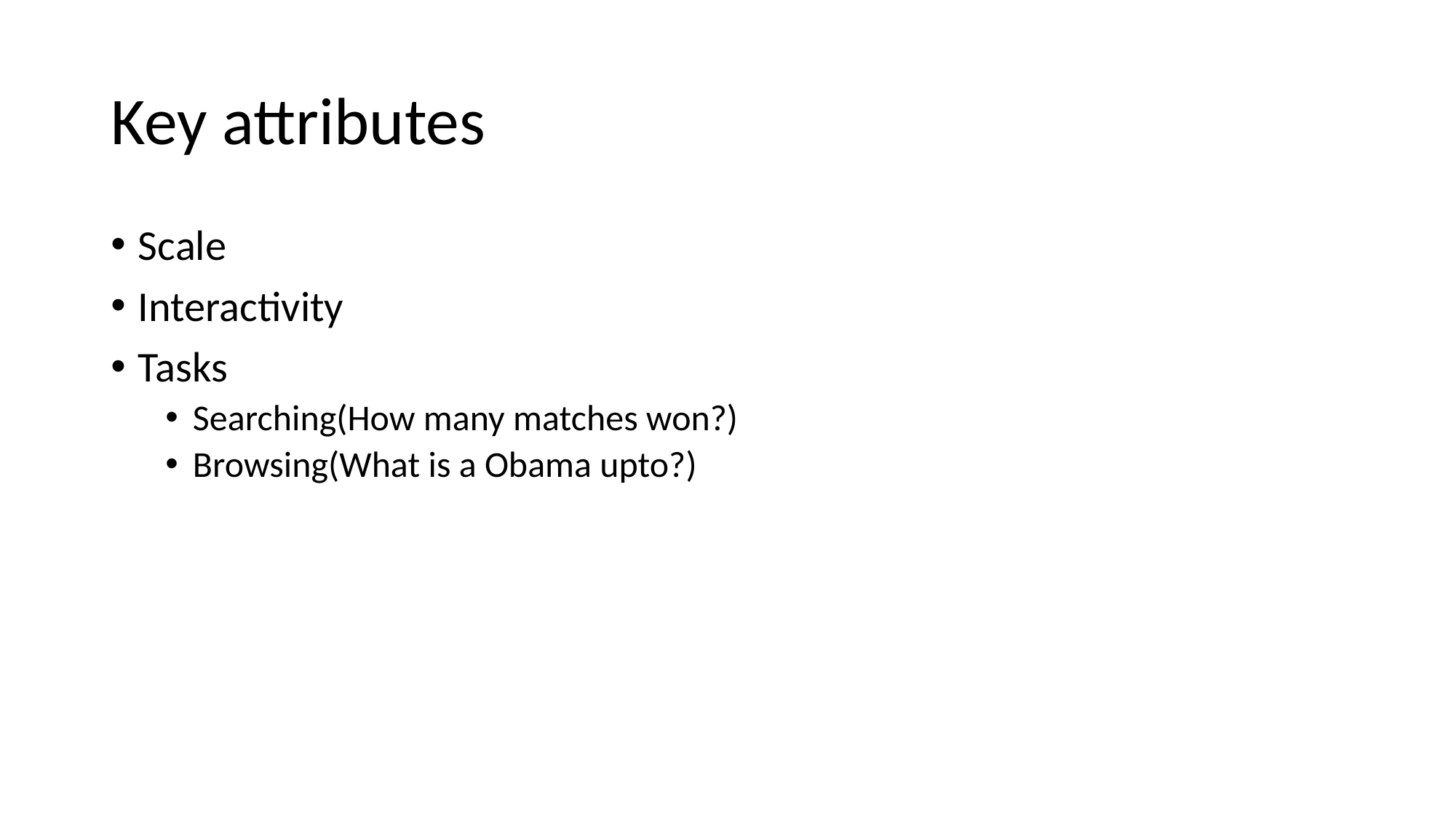

# Key attributes
Scale
Interactivity
Tasks
Searching(How many matches won?)
Browsing(What is a Obama upto?)